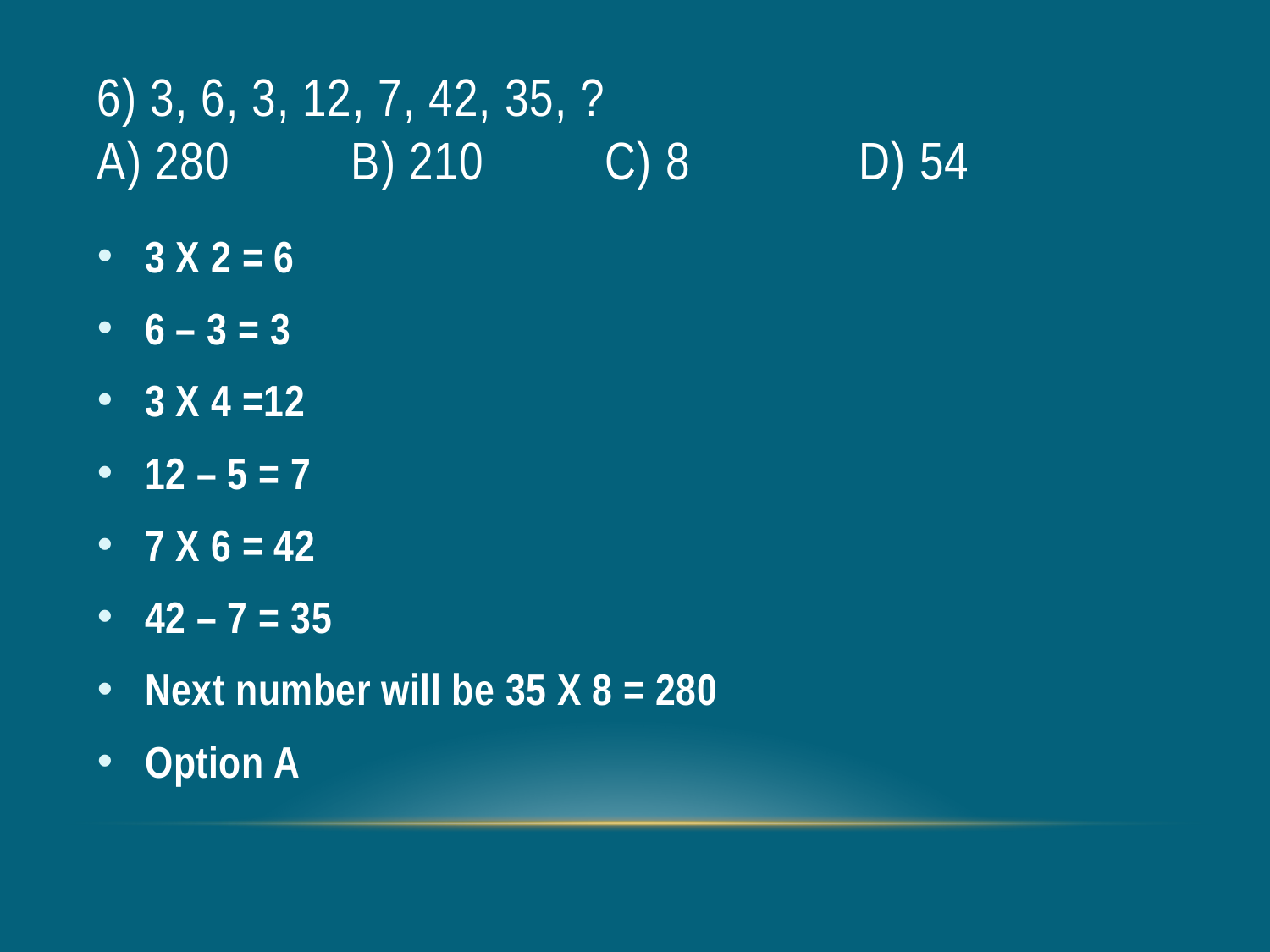

# 6) 3, 6, 3, 12, 7, 42, 35, ? a) 280 	b) 210	c) 8 		d) 54
3 X 2 = 6
6 – 3 = 3
3 X 4 =12
12 – 5 = 7
7 X 6 = 42
42 – 7 = 35
Next number will be 35 X 8 = 280
Option A